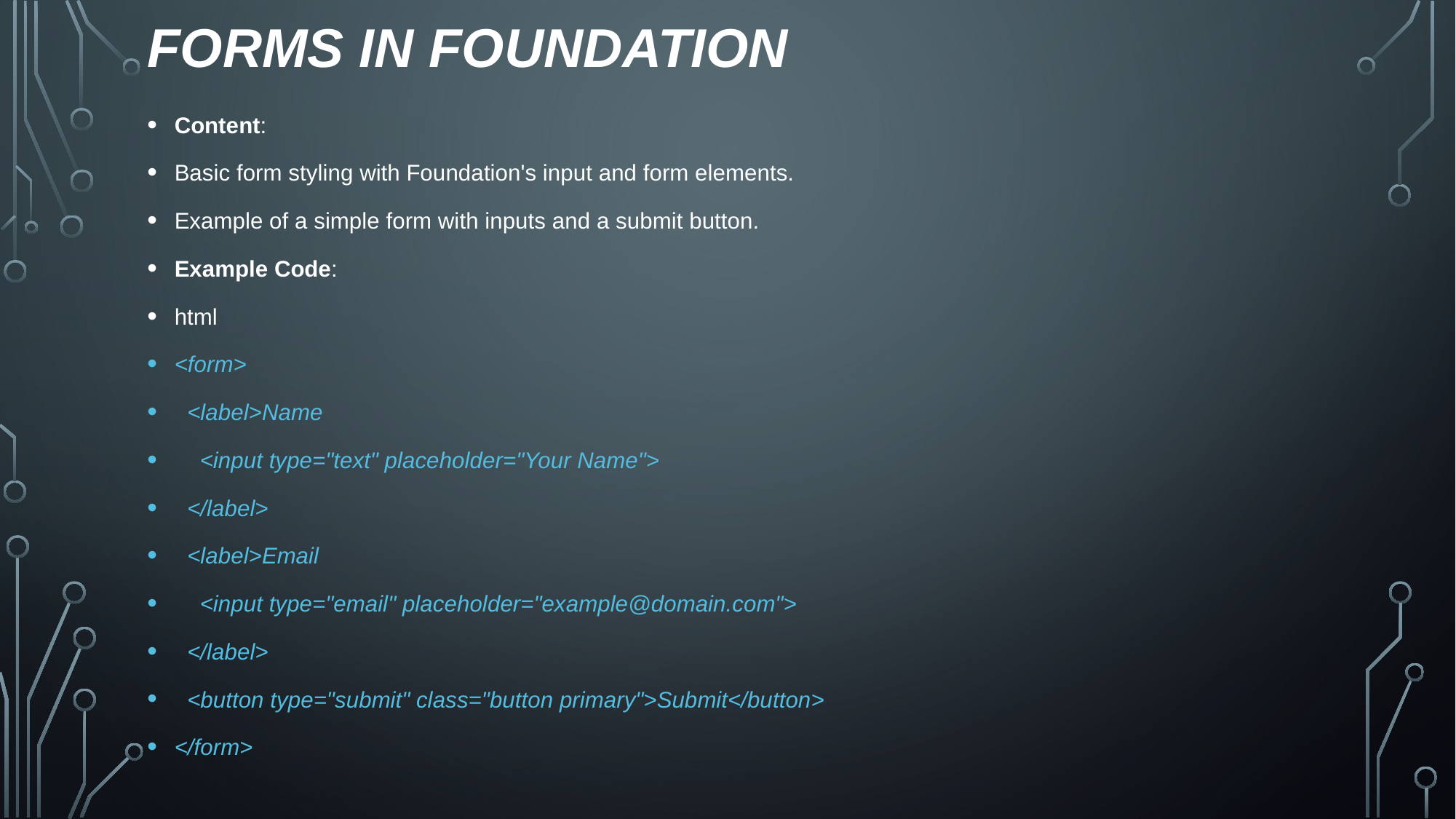

# Forms in Foundation
Content:
Basic form styling with Foundation's input and form elements.
Example of a simple form with inputs and a submit button.
Example Code:
html
<form>
  <label>Name
    <input type="text" placeholder="Your Name">
  </label>
  <label>Email
    <input type="email" placeholder="example@domain.com">
  </label>
  <button type="submit" class="button primary">Submit</button>
</form>